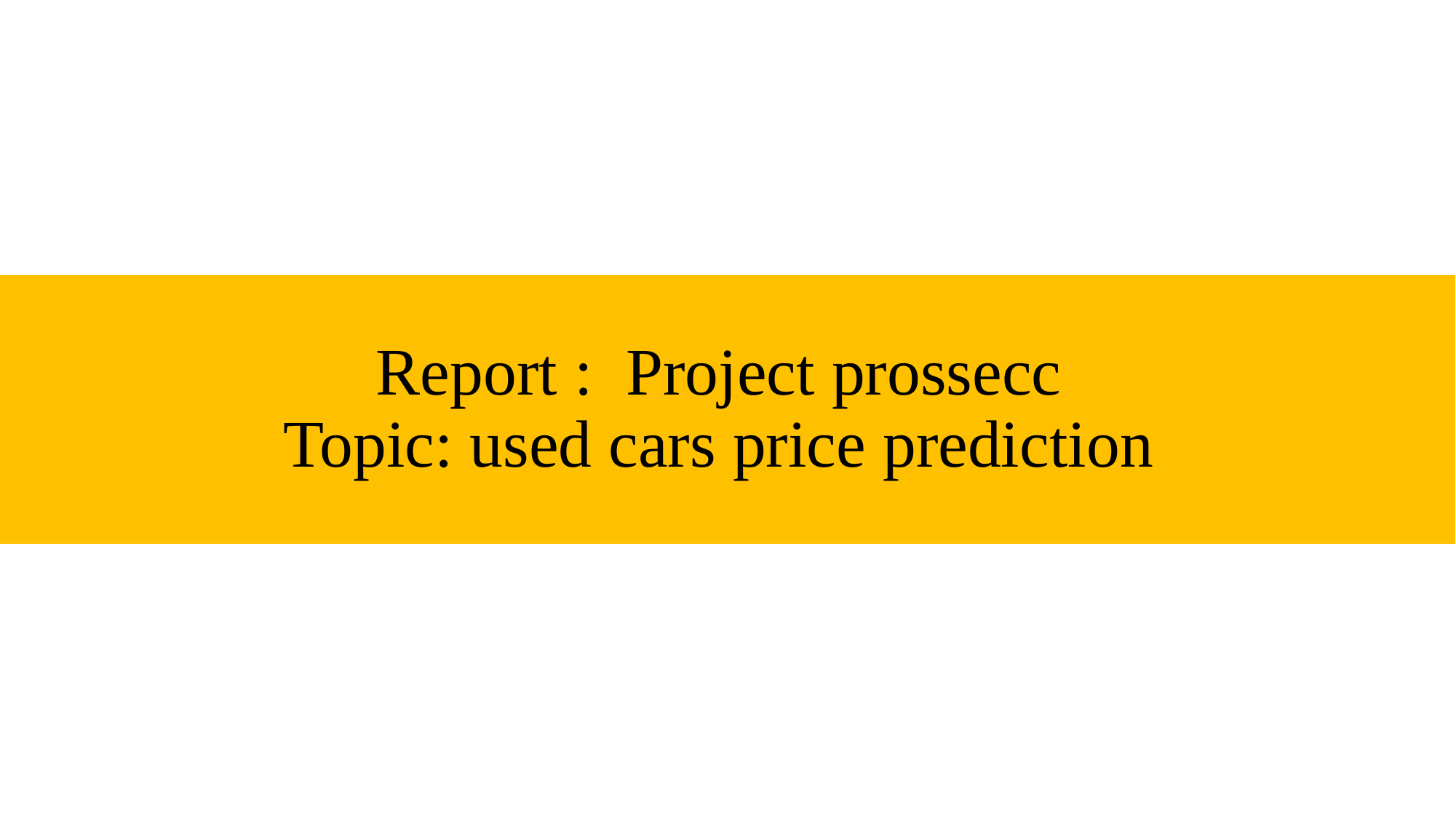

# Report :  Project prossecc Topic: used cars price prediction